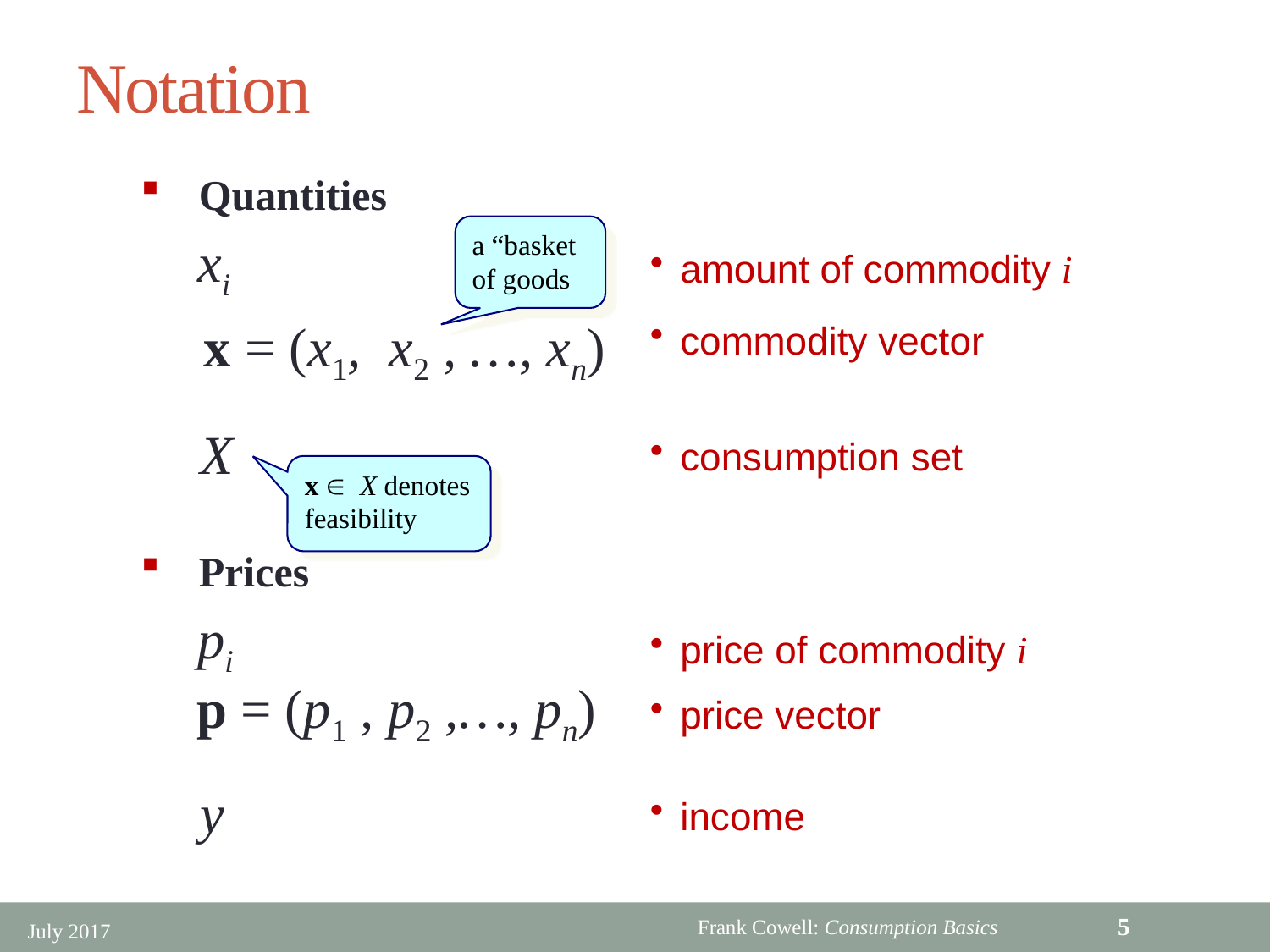

# Notation
 Quantities
xi

a “basket of goods
amount of commodity i
x = (x1,  x2 , …, xn)
commodity vector
X
consumption set
x ∈ X denotes feasibility
 Prices
pi

price of commodity i
p = (p1 , p2 ,…, pn)
price vector
y
income
5
July 2017